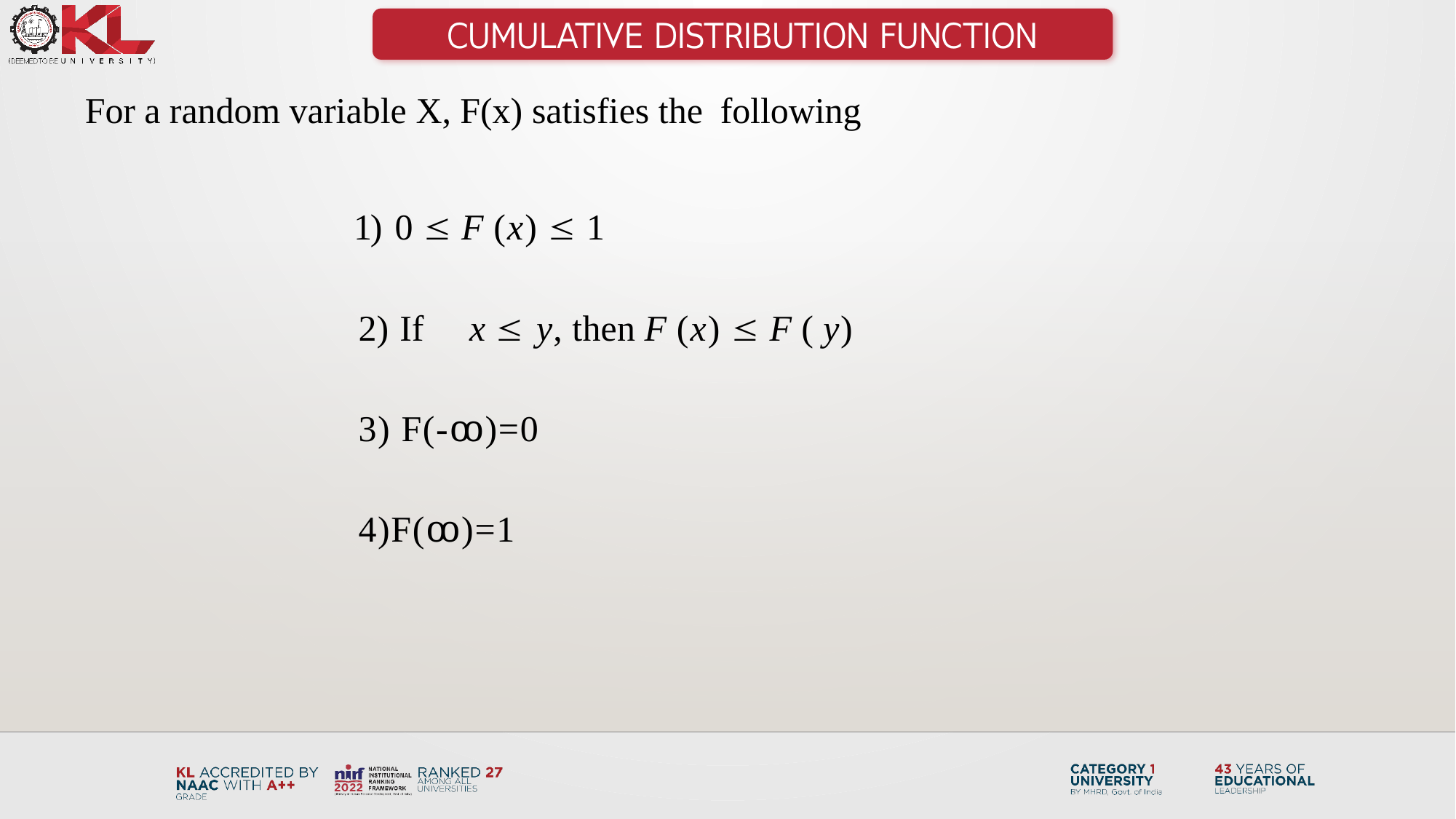

CUMULATIVE DISTRIBUTION FUNCTION
For a random variable X, F(x) satisfies the following
1) 0 ≤ F (x) ≤ 1
2) If	x ≤ y, then F (x) ≤ F ( y)
3) F(-ꝏ)=0
4)F(ꝏ)=1